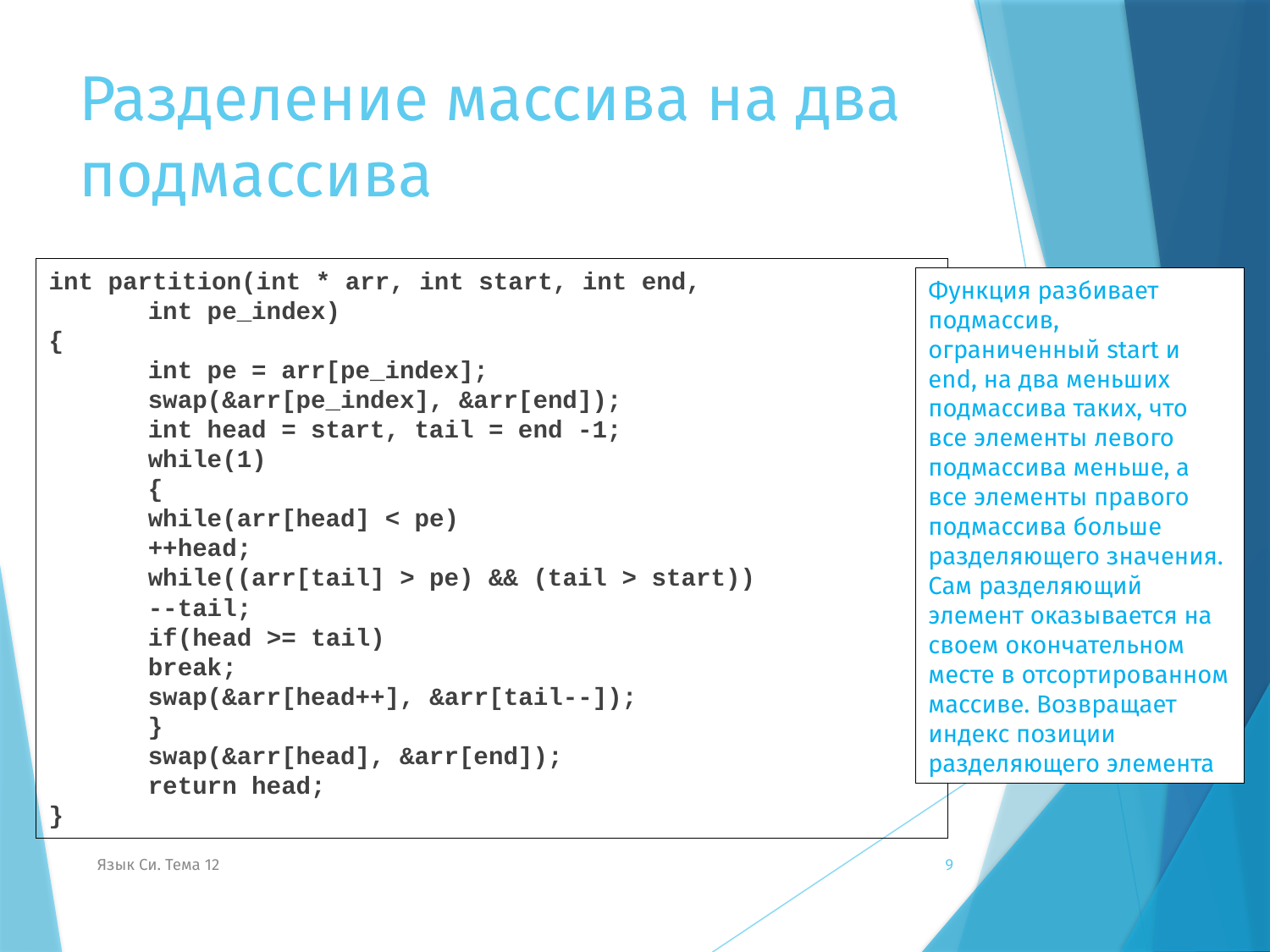

# Разделение массива на два подмассива
int partition(int * arr, int start, int end,
				int pe_index)
{
	int pe = arr[pe_index];
	swap(&arr[pe_index], &arr[end]);
	int head = start, tail = end -1;
	while(1)
	{
		while(arr[head] < pe)
			++head;
		while((arr[tail] > pe) && (tail > start))
			--tail;
		if(head >= tail)
			break;
		swap(&arr[head++], &arr[tail--]);
	}
	swap(&arr[head], &arr[end]);
	return head;
}
Функция разбивает подмассив, ограниченный start и end, на два меньших подмассива таких, что все элементы левого подмассива меньше, а все элементы правого подмассива больше разделяющего значения. Сам разделяющий элемент оказывается на своем окончательном месте в отсортированном массиве. Возвращает индекс позиции разделяющего элемента
Язык Си. Тема 12
9